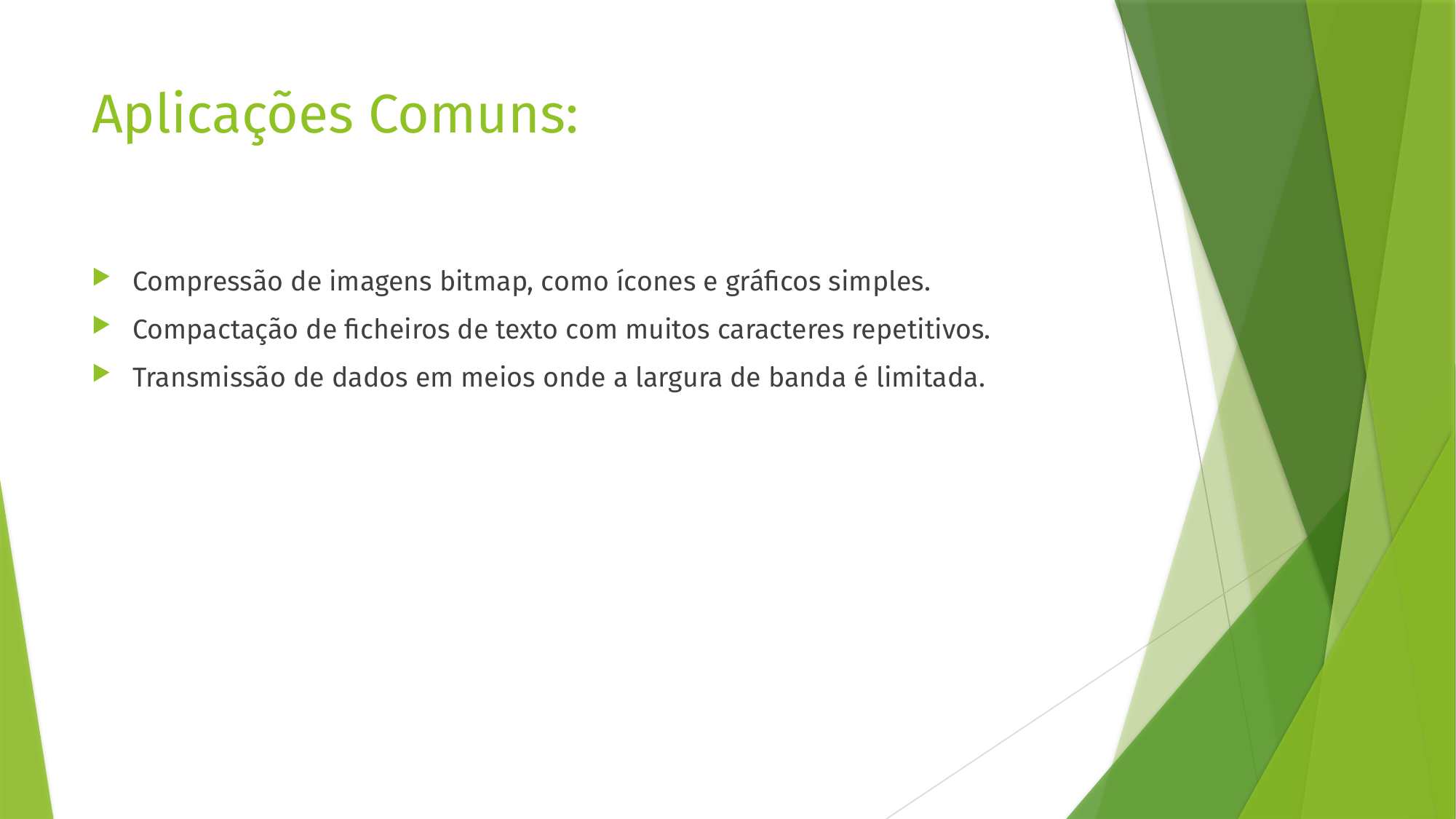

# Aplicações Comuns:
Compressão de imagens bitmap, como ícones e gráficos simples.
Compactação de ficheiros de texto com muitos caracteres repetitivos.
Transmissão de dados em meios onde a largura de banda é limitada.